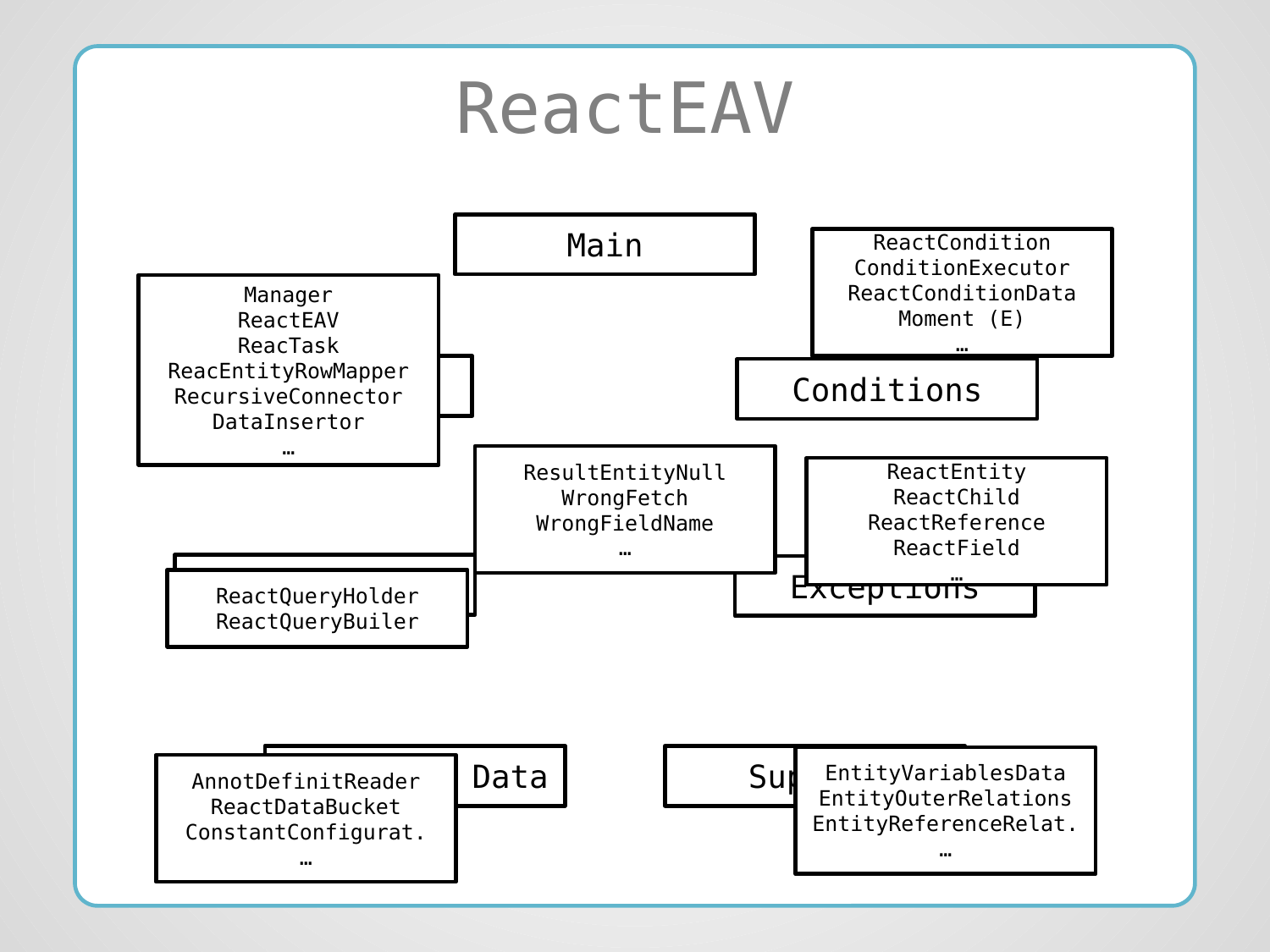

ReactEAV
Main
ReactCondition
ConditionExecutor
ReactConditionData
Moment (E)
…
Manager
ReactEAV
ReacTask
ReacEntityRowMapper
RecursiveConnector
DataInsertor
…
Annotations
Conditions
ResultEntityNull
WrongFetch
WrongFieldName
…
ReactEntity
ReactChild
ReactReference
ReactField
…
Querying
Exceptions
ReactQueryHolder
ReactQueryBuiler
Relations Data
Support
EntityVariablesData
EntityOuterRelations
EntityReferenceRelat.
…
AnnotDefinitReader
ReactDataBucket
ConstantConfigurat.
…